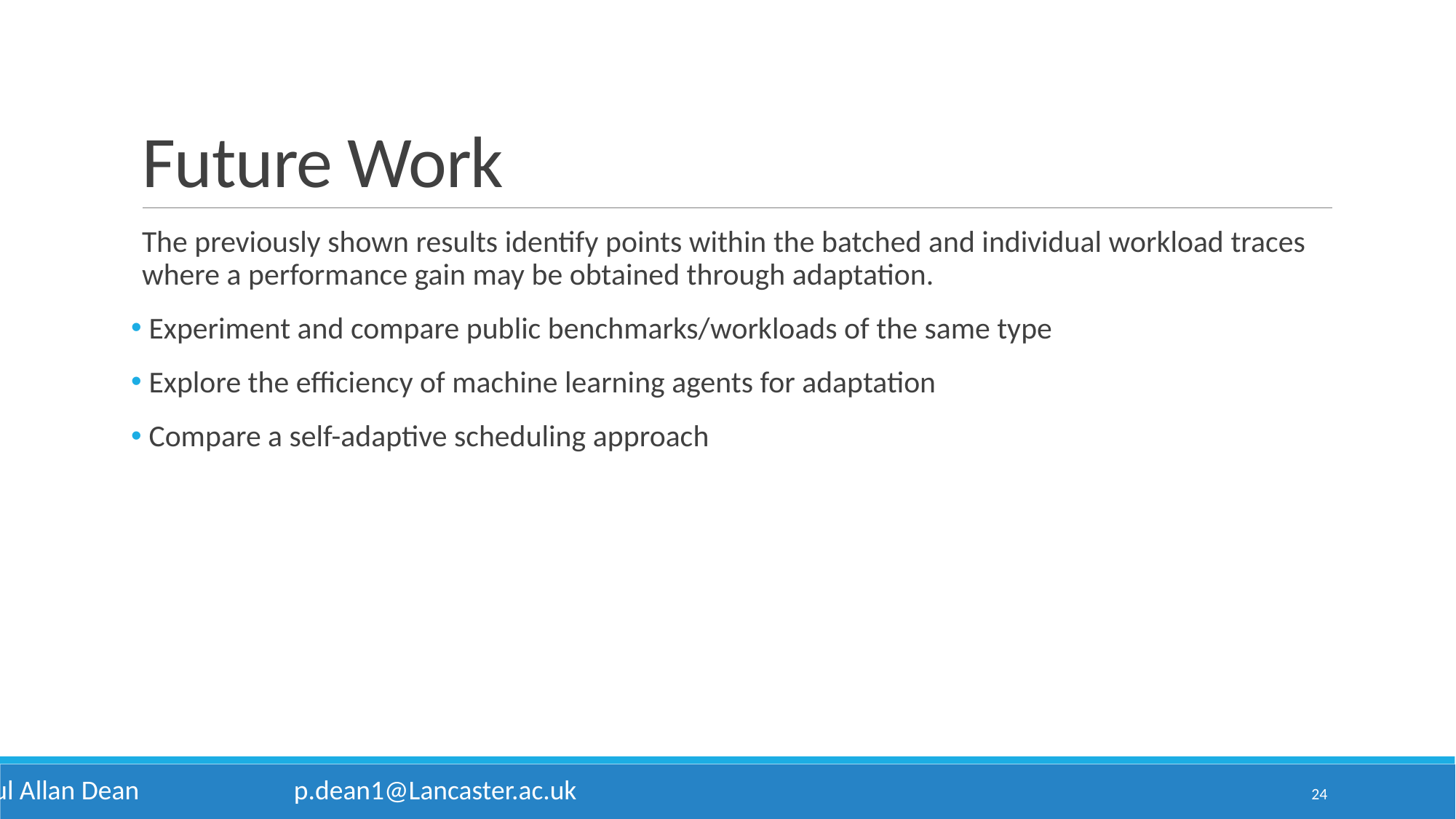

# Future Work
The previously shown results identify points within the batched and individual workload traces where a performance gain may be obtained through adaptation.
 Experiment and compare public benchmarks/workloads of the same type
 Explore the efficiency of machine learning agents for adaptation
 Compare a self-adaptive scheduling approach
Paul Allan Dean		p.dean1@Lancaster.ac.uk
24